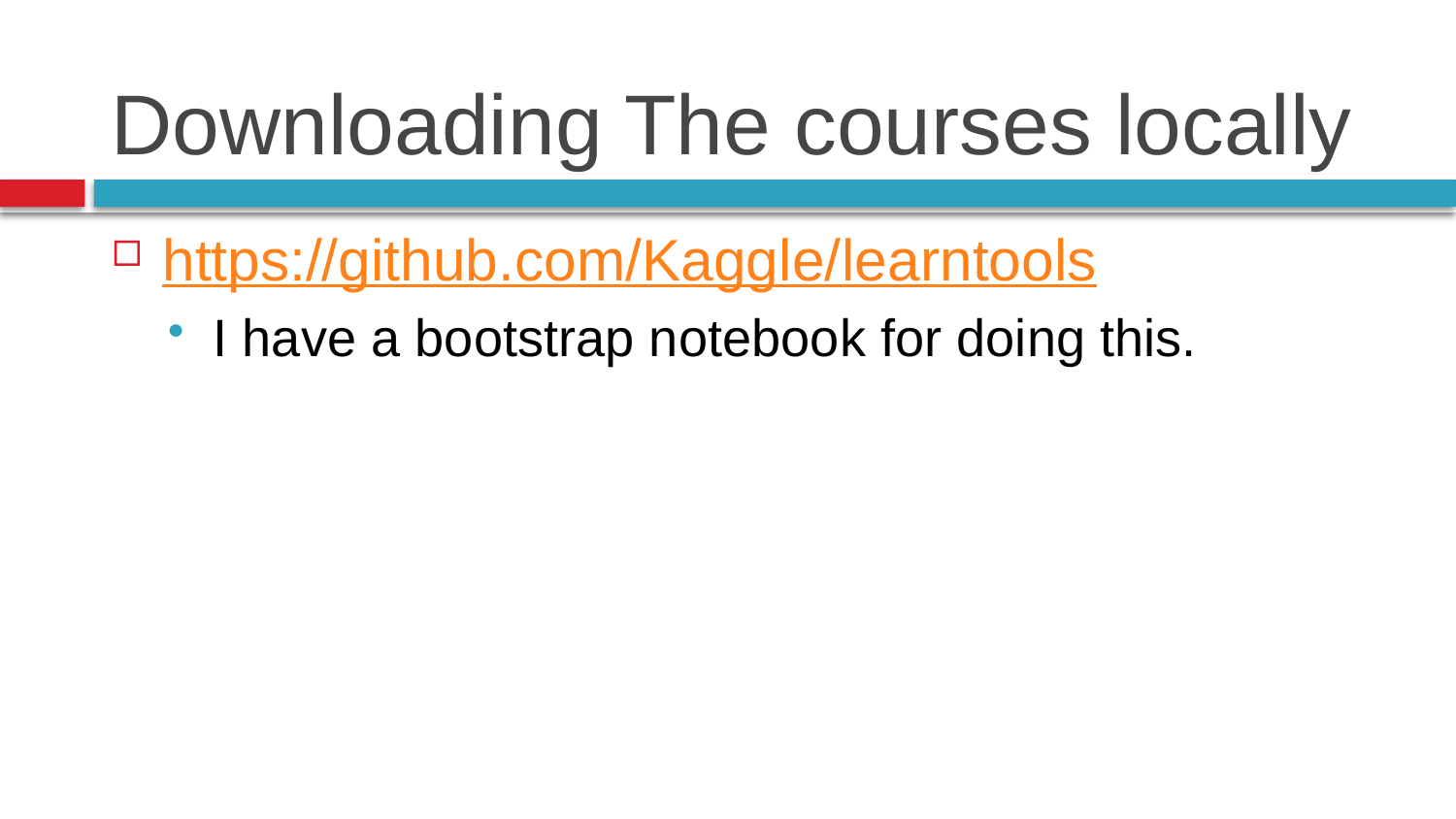

# Downloading The courses locally
https://github.com/Kaggle/learntools
I have a bootstrap notebook for doing this.